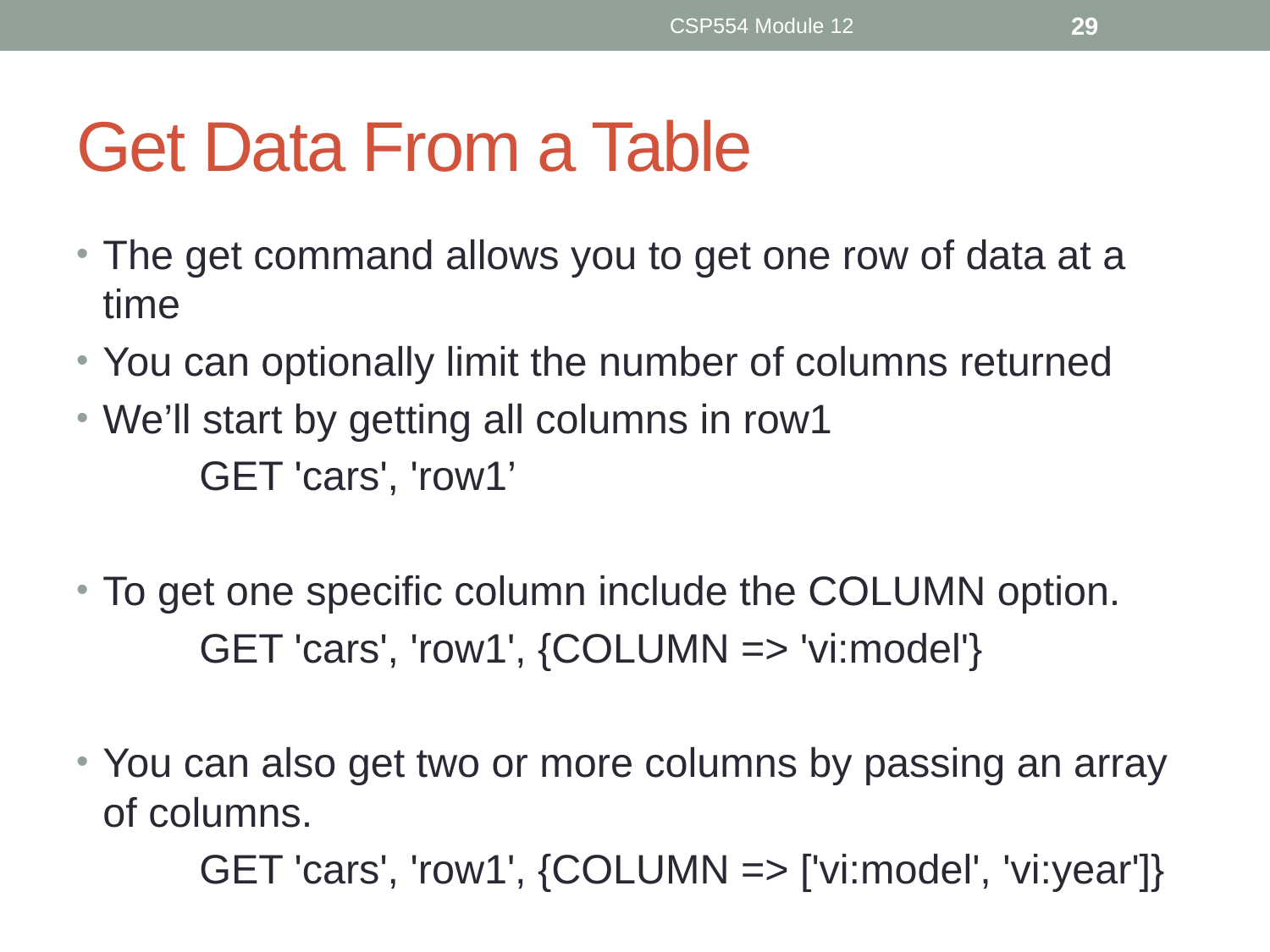

CSP554 Module 12
29
# Get Data From a Table
The get command allows you to get one row of data at a time
You can optionally limit the number of columns returned
We’ll start by getting all columns in row1
	GET 'cars', 'row1’

To get one specific column include the COLUMN option.
	GET 'cars', 'row1', {COLUMN => 'vi:model'}

You can also get two or more columns by passing an array of columns.
	GET 'cars', 'row1', {COLUMN => ['vi:model', 'vi:year']}